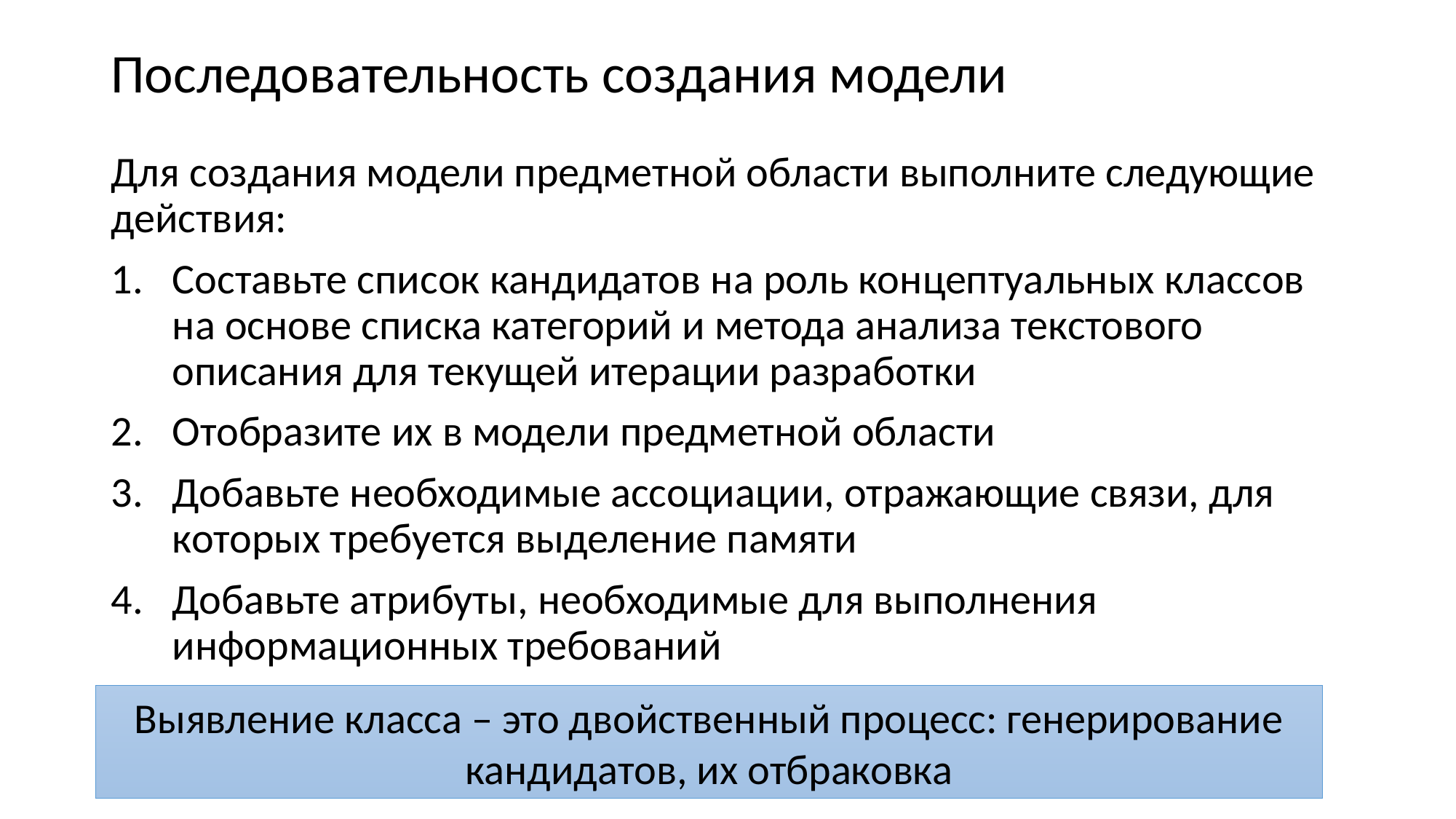

# Последовательность создания модели
Для создания модели предметной области выполните следующие действия:
Составьте список кандидатов на роль концептуальных классов на основе списка категорий и метода анализа текстового описания для текущей итерации разработки
Отобразите их в модели предметной области
Добавьте необходимые ассоциации, отражающие связи, для которых требуется выделение памяти
Добавьте атрибуты, необходимые для выполнения информационных требований
Выявление класса – это двойственный процесс: генерирование кандидатов, их отбраковка